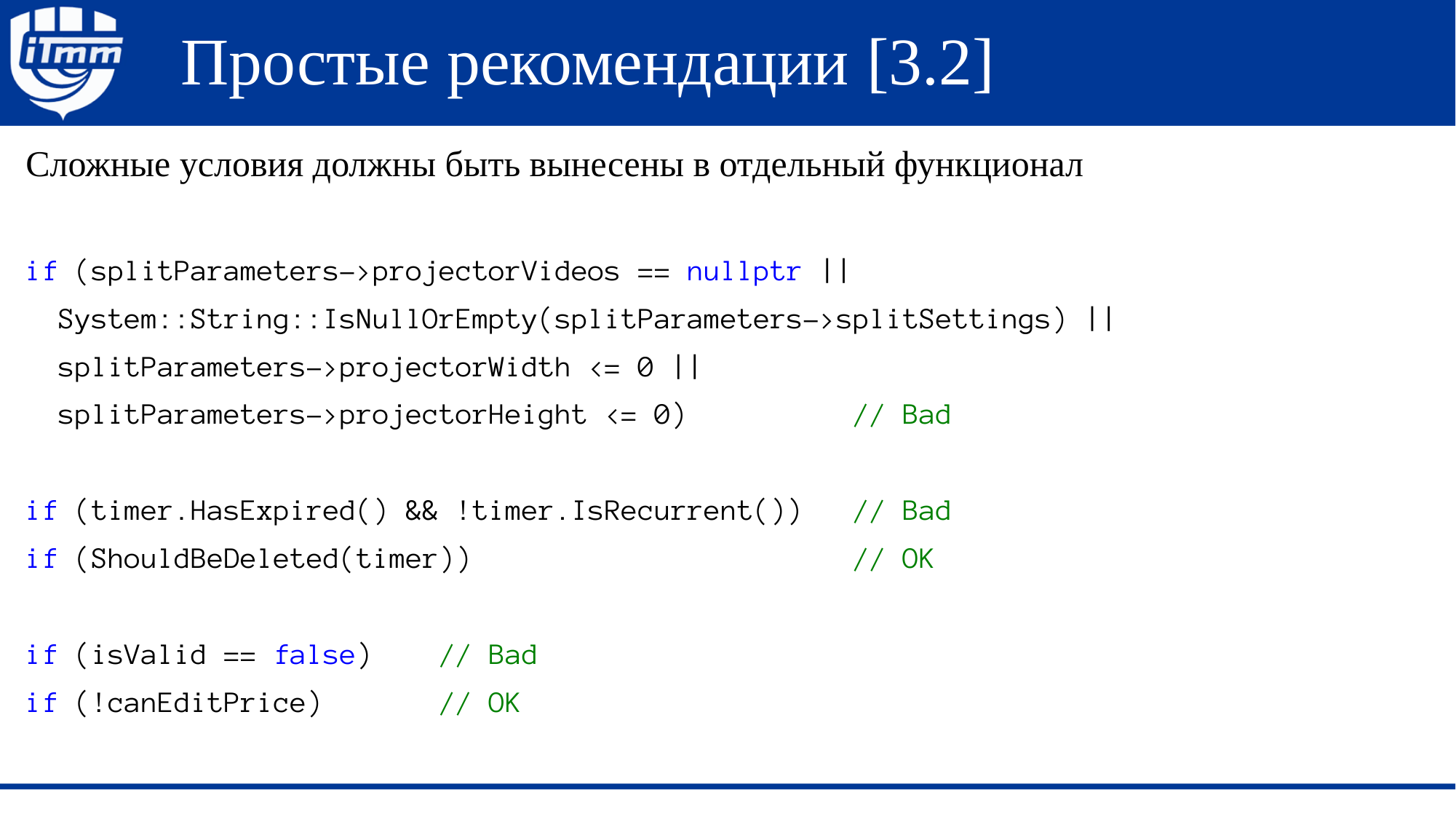

# Простые рекомендации [3.2]
Сложные условия должны быть вынесены в отдельный функционал

if (splitParameters->projectorVideos == nullptr ||
  System::String::IsNullOrEmpty(splitParameters->splitSettings) ||
  splitParameters->projectorWidth <= 0 ||
  splitParameters->projectorHeight <= 0)          // Bad

if (timer.HasExpired() && !timer.IsRecurrent())   // Bad
if (ShouldBeDeleted(timer))                       // OK

if (isValid == false)    // Bad
if (!canEditPrice)       // OK